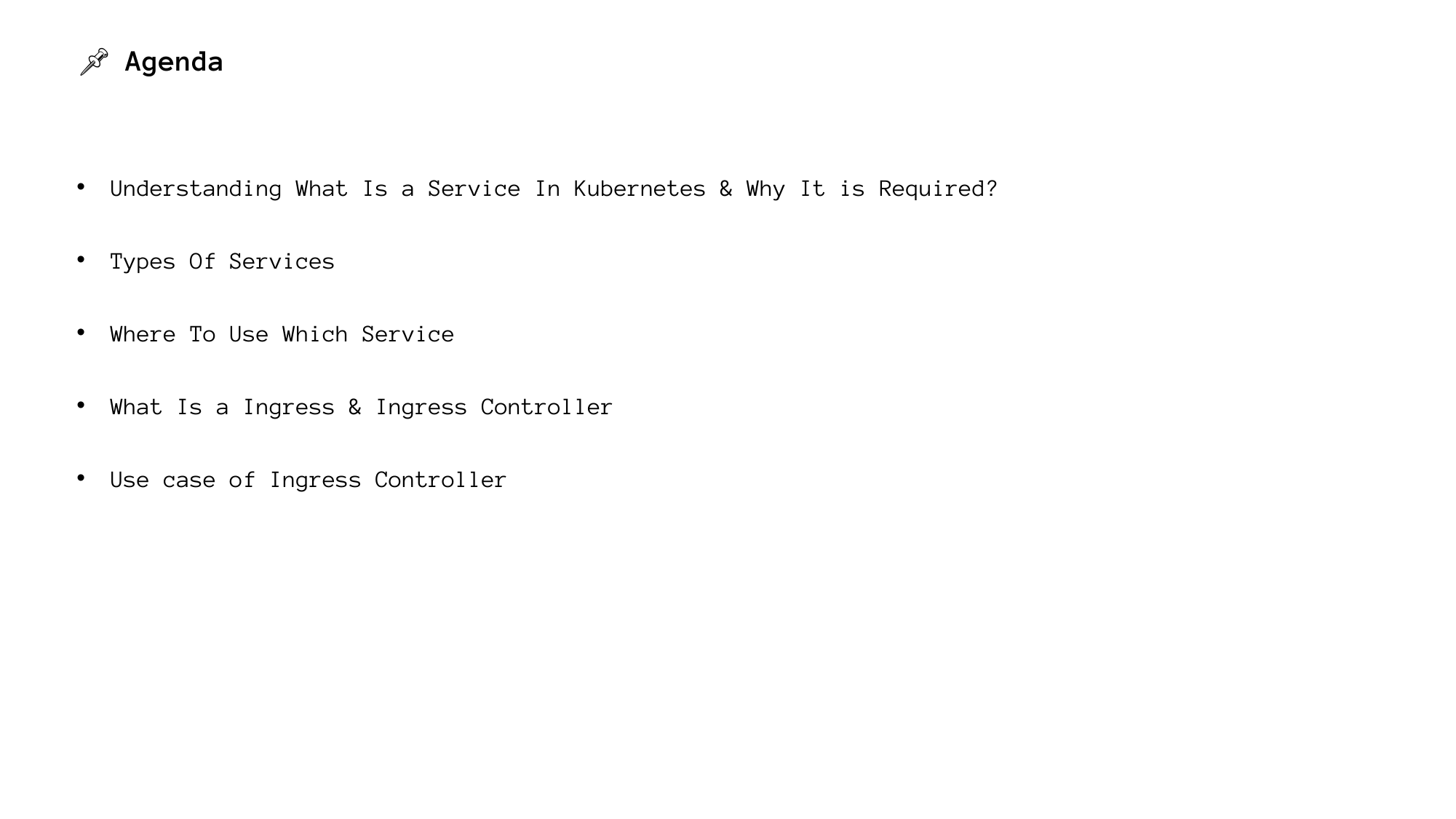

📌 Agenda
Understanding What Is a Service In Kubernetes & Why It is Required?
Types Of Services
Where To Use Which Service
What Is a Ingress & Ingress Controller
Use case of Ingress Controller